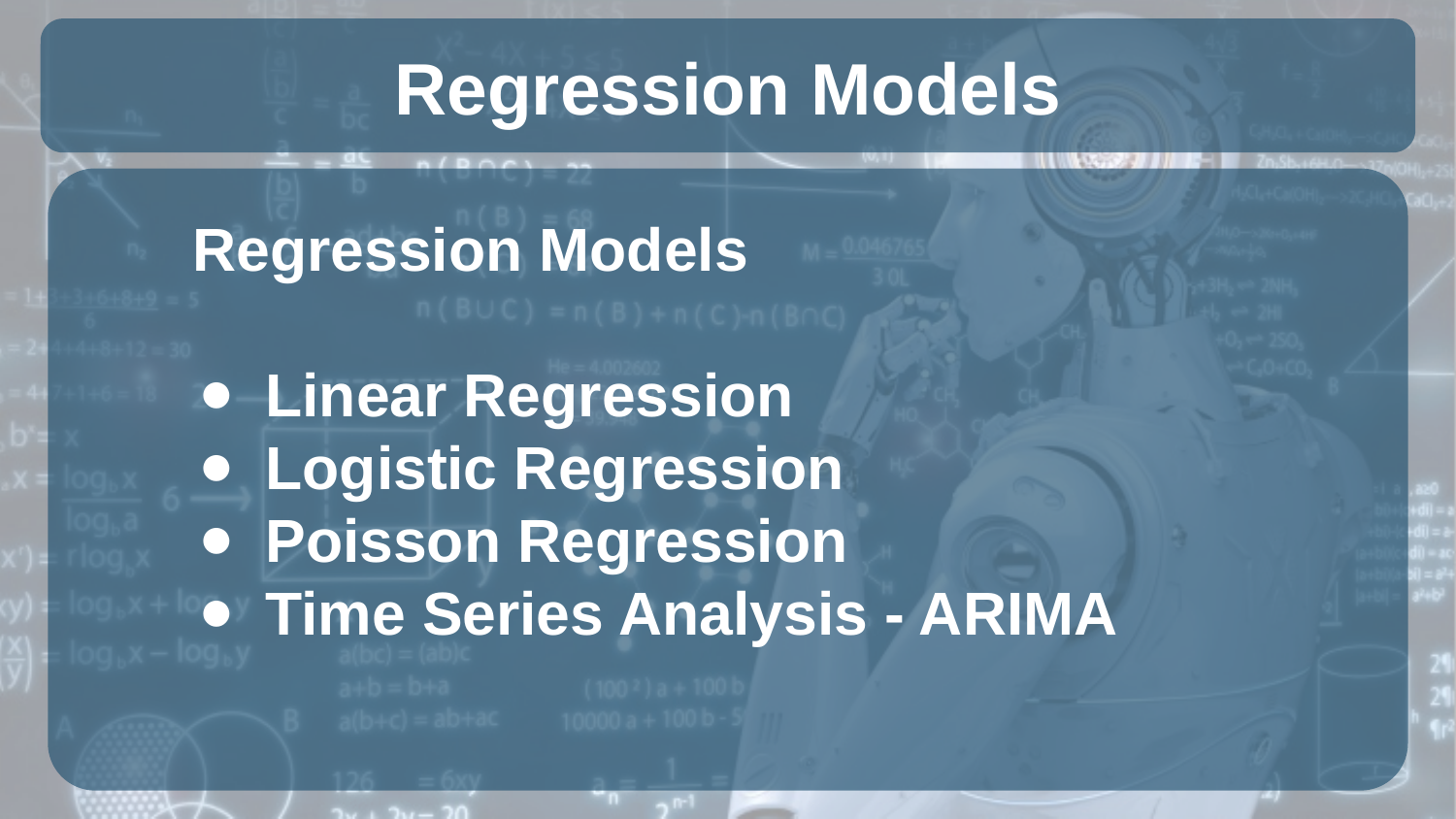

# Regression Models
Regression Models

Linear Regression
Logistic Regression
Poisson Regression
Time Series Analysis - ARIMA